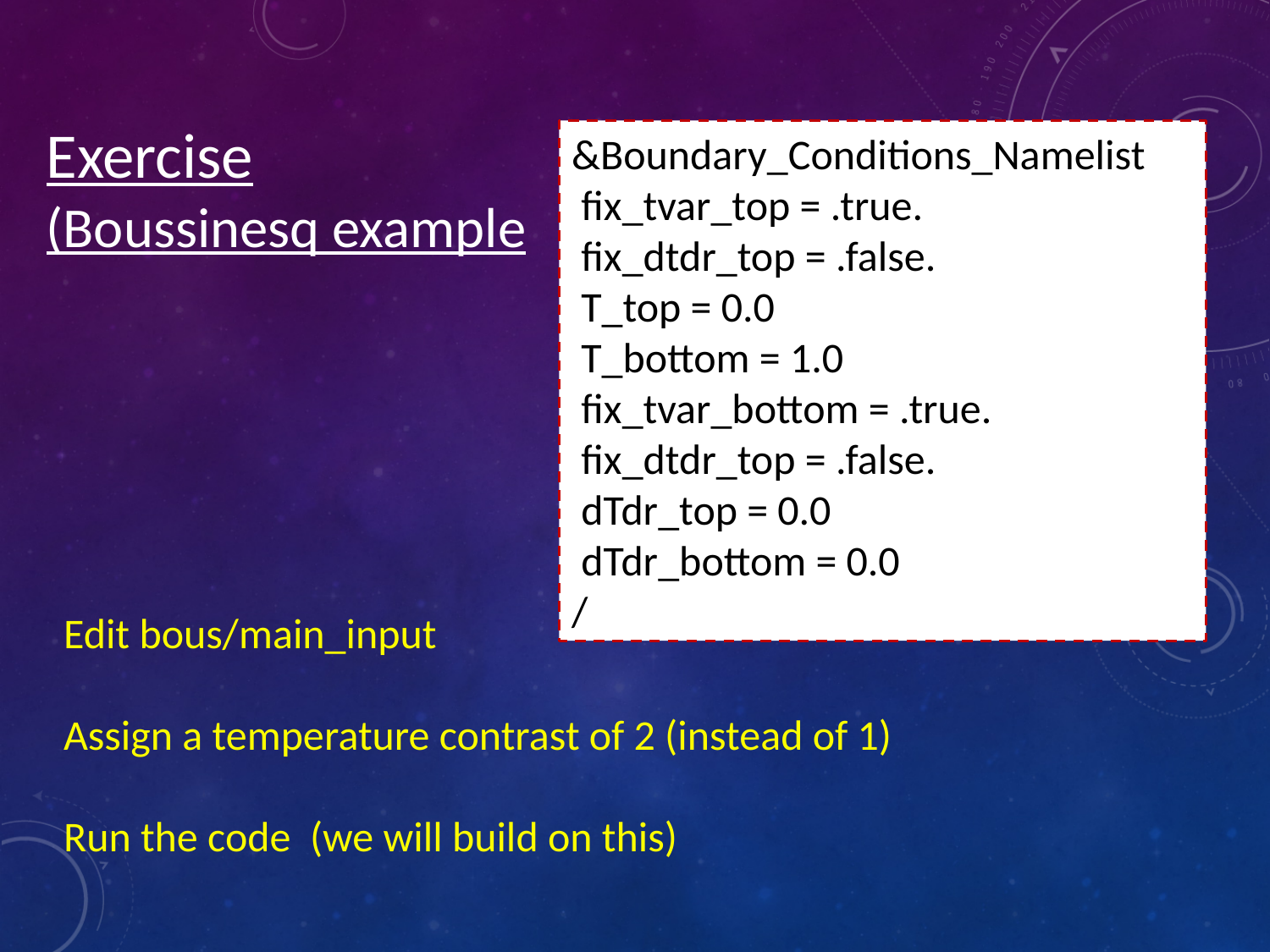

Exercise
(Boussinesq example
&Boundary_Conditions_Namelist
 fix_tvar_top = .true.
 fix_dtdr_top = .false.
 T_top = 0.0
 T_bottom = 1.0
 fix_tvar_bottom = .true.
 fix_dtdr_top = .false.
 dTdr_top = 0.0
 dTdr_bottom = 0.0
/
Edit bous/main_input

Assign a temperature contrast of 2 (instead of 1)

Run the code  (we will build on this)